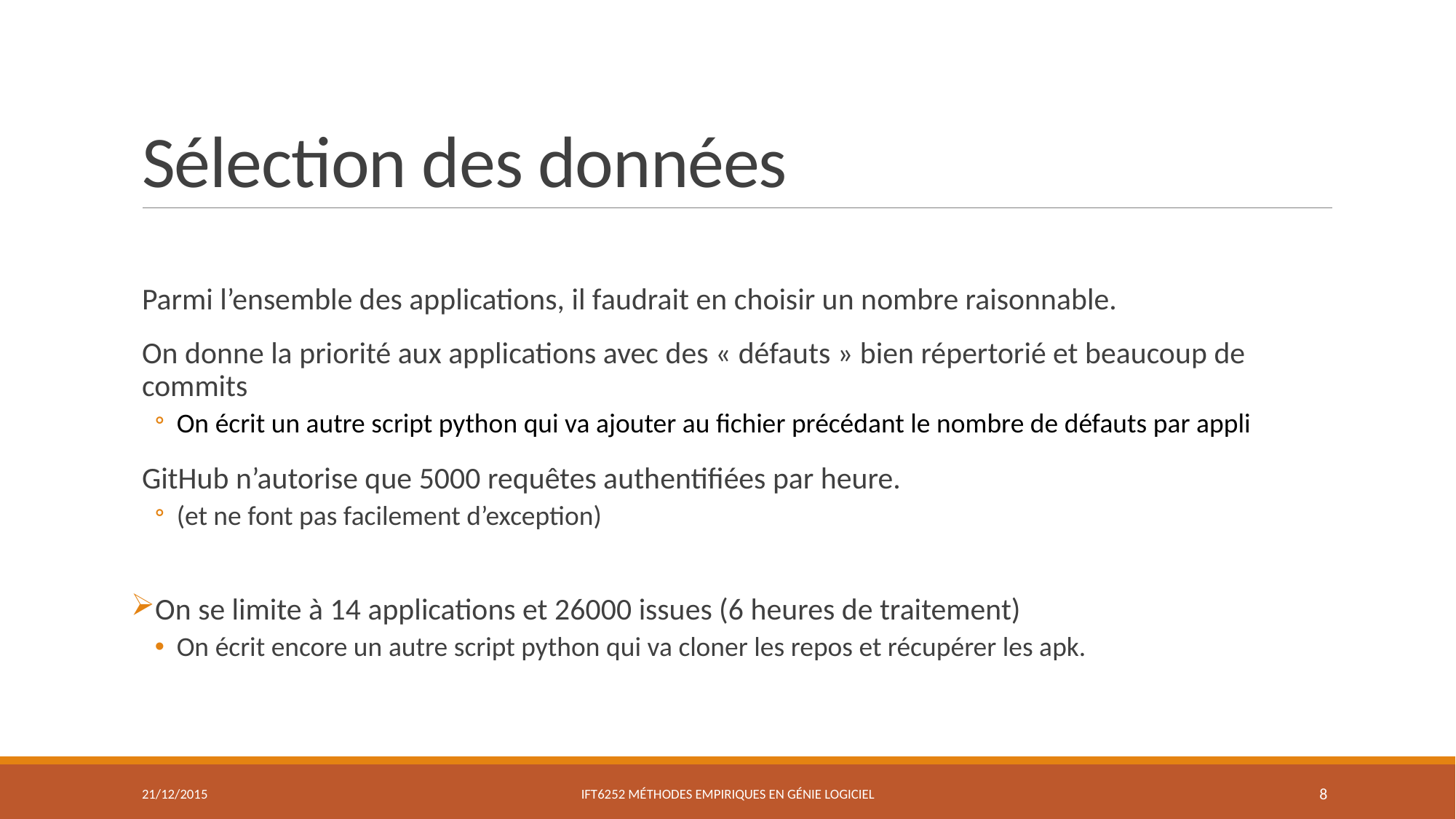

# Sélection des données

Parmi l’ensemble des applications, il faudrait en choisir un nombre raisonnable.
On donne la priorité aux applications avec des « défauts » bien répertorié et beaucoup de commits
On écrit un autre script python qui va ajouter au fichier précédant le nombre de défauts par appli
GitHub n’autorise que 5000 requêtes authentifiées par heure.
(et ne font pas facilement d’exception)

On se limite à 14 applications et 26000 issues (6 heures de traitement)
On écrit encore un autre script python qui va cloner les repos et récupérer les apk.
21/12/2015
IFT6252 Méthodes empiriques en génie logiciel
8